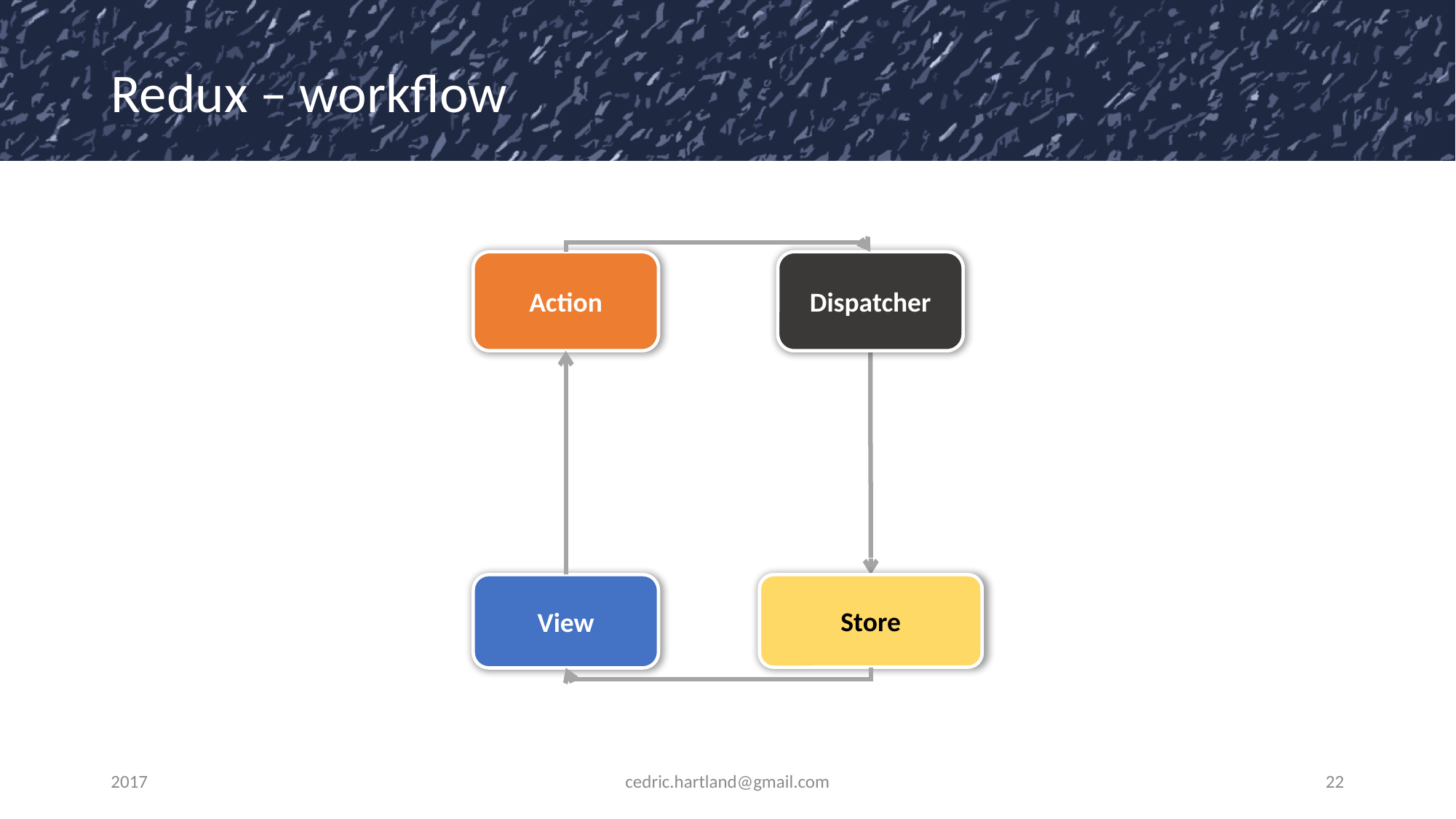

# Redux – workflow
Action
Dispatcher
Store
View
2017
cedric.hartland@gmail.com
22